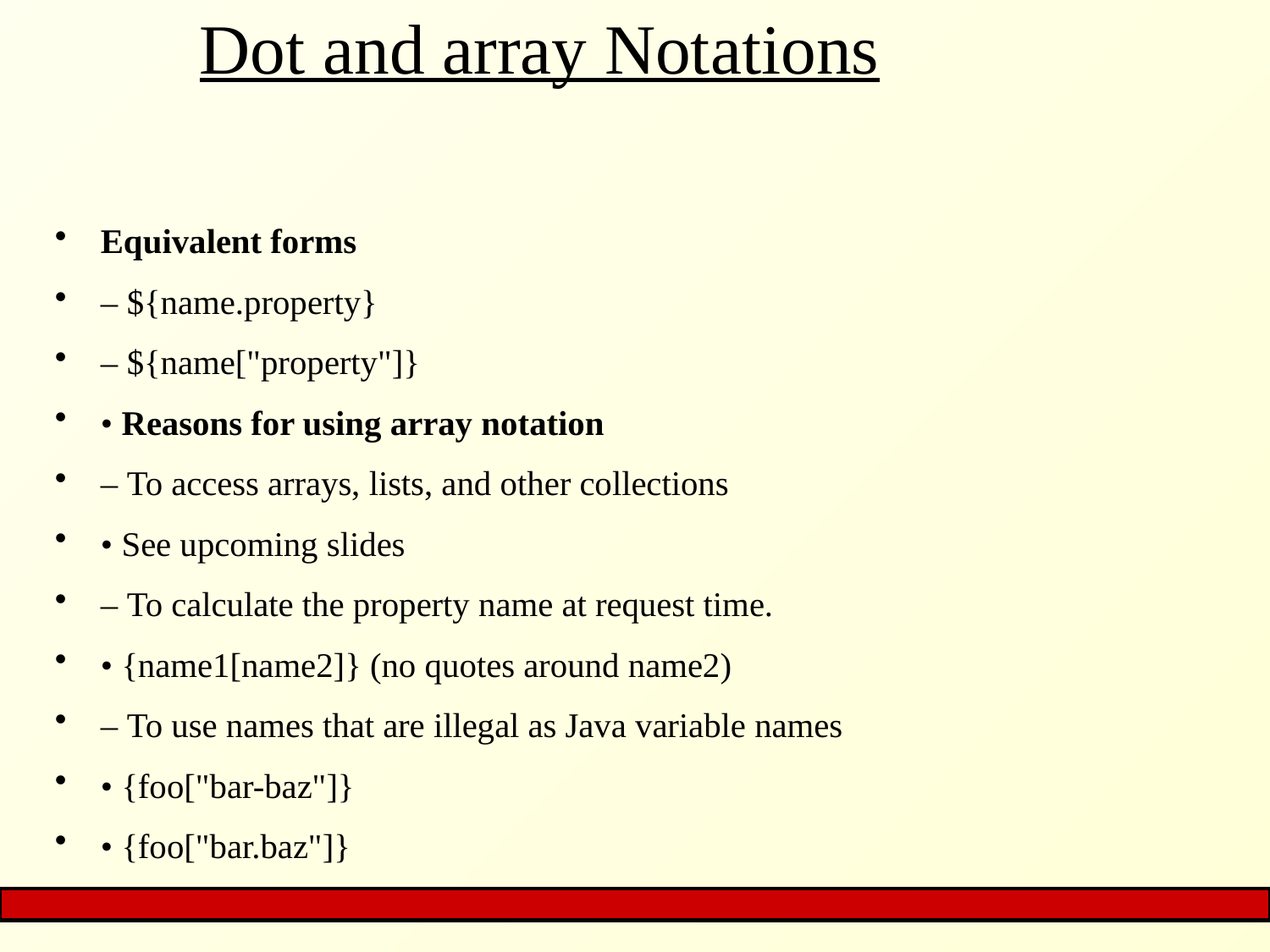

# Dot and array Notations
Equivalent forms
– ${name.property}
– ${name["property"]}
• Reasons for using array notation
– To access arrays, lists, and other collections
• See upcoming slides
– To calculate the property name at request time.
• {name1[name2]} (no quotes around name2)
– To use names that are illegal as Java variable names
• {foo["bar-baz"]}
• {foo["bar.baz"]}